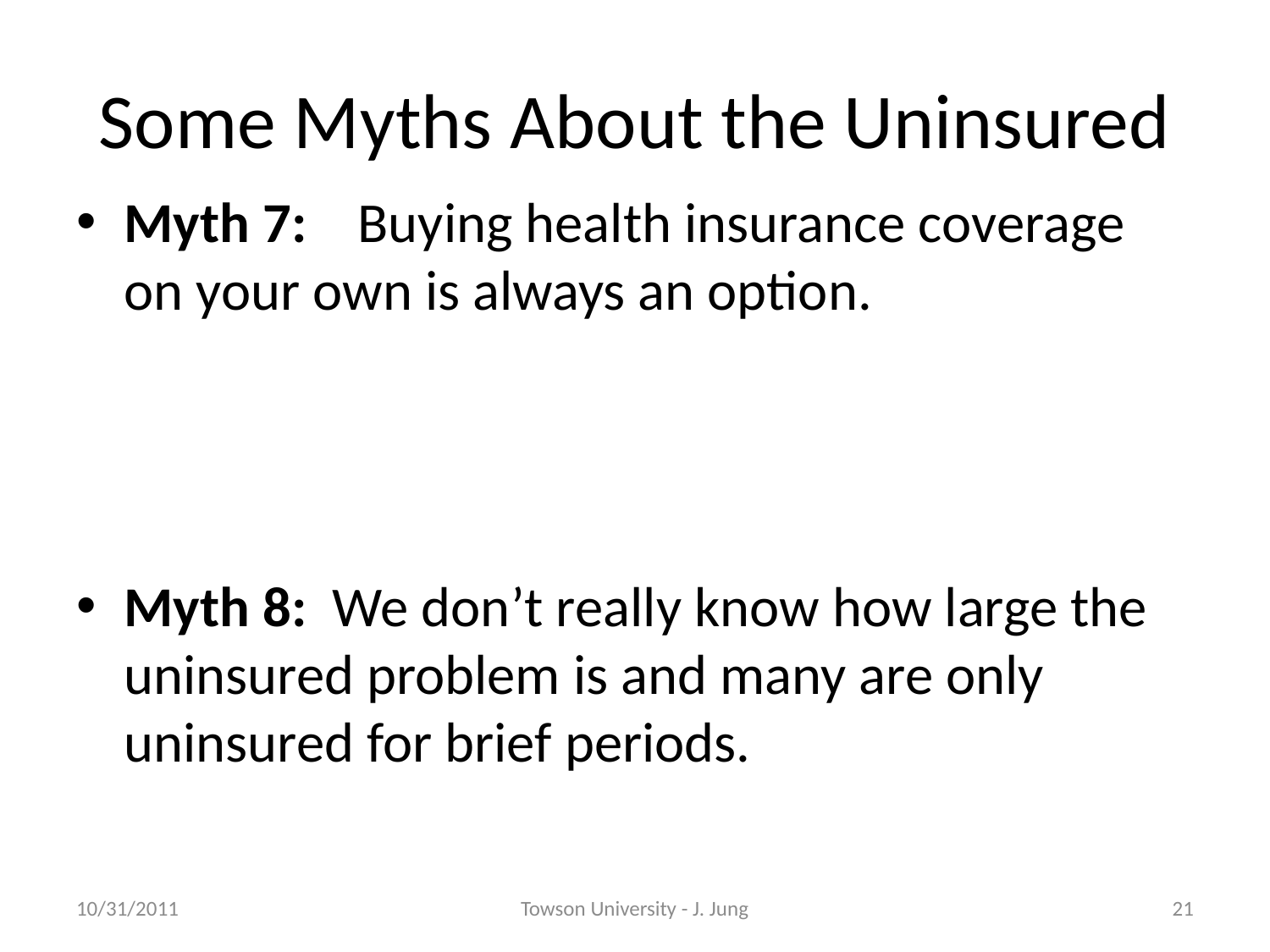

# Some Myths About the Uninsured
Myth 7:    Buying health insurance coverage on your own is always an option.

Myth 8:  We don’t really know how large the uninsured problem is and many are only uninsured for brief periods.

10/31/2011
Towson University - J. Jung
21